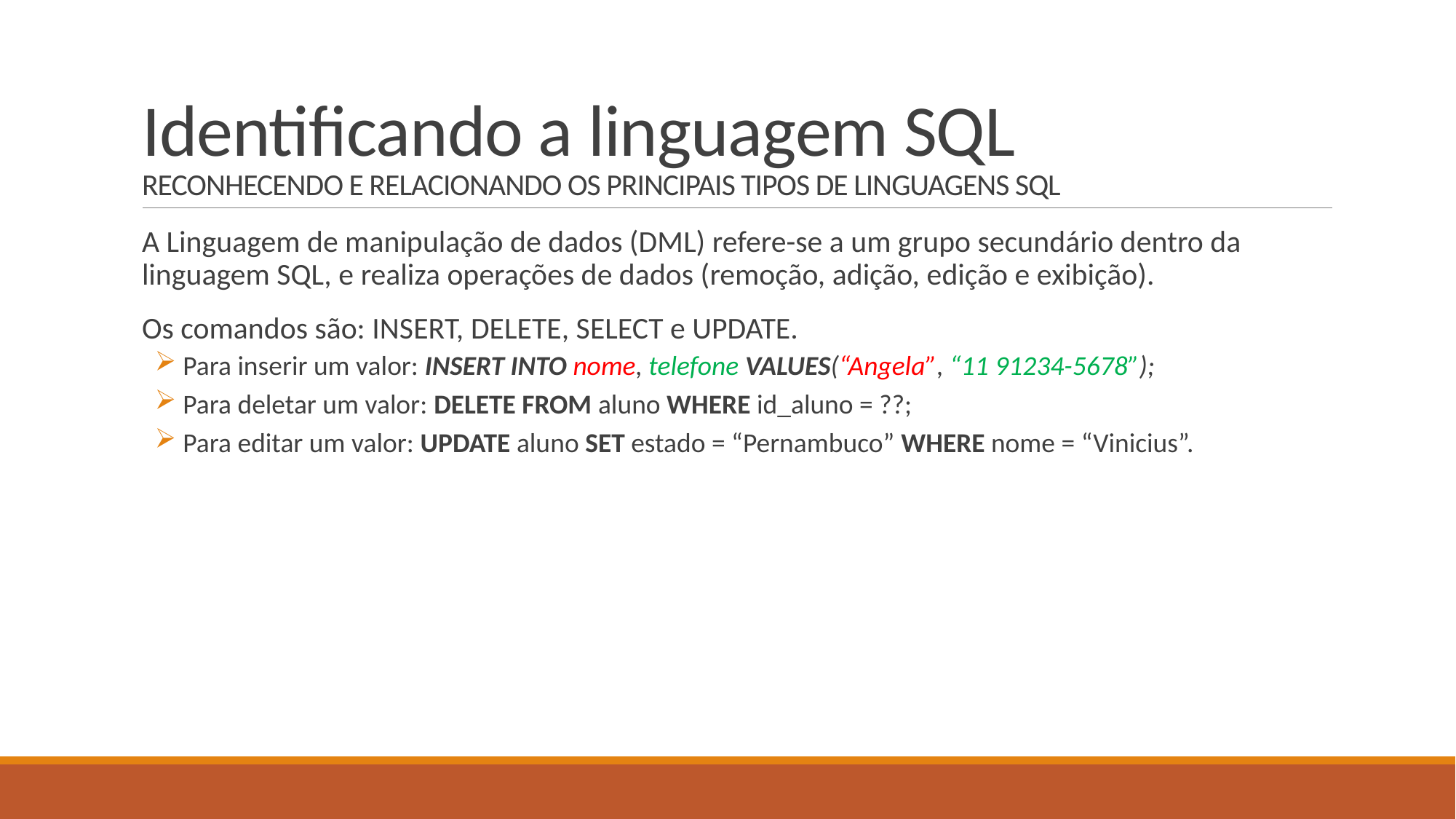

# Identificando a linguagem SQL RECONHECENDO E RELACIONANDO OS PRINCIPAIS TIPOS DE LINGUAGENS SQL
A Linguagem de manipulação de dados (DML) refere-se a um grupo secundário dentro da linguagem SQL, e realiza operações de dados (remoção, adição, edição e exibição).
Os comandos são: INSERT, DELETE, SELECT e UPDATE.
 Para inserir um valor: INSERT INTO nome, telefone VALUES(“Angela”, “11 91234-5678”);
 Para deletar um valor: DELETE FROM aluno WHERE id_aluno = ??;
 Para editar um valor: UPDATE aluno SET estado = “Pernambuco” WHERE nome = “Vinicius”.